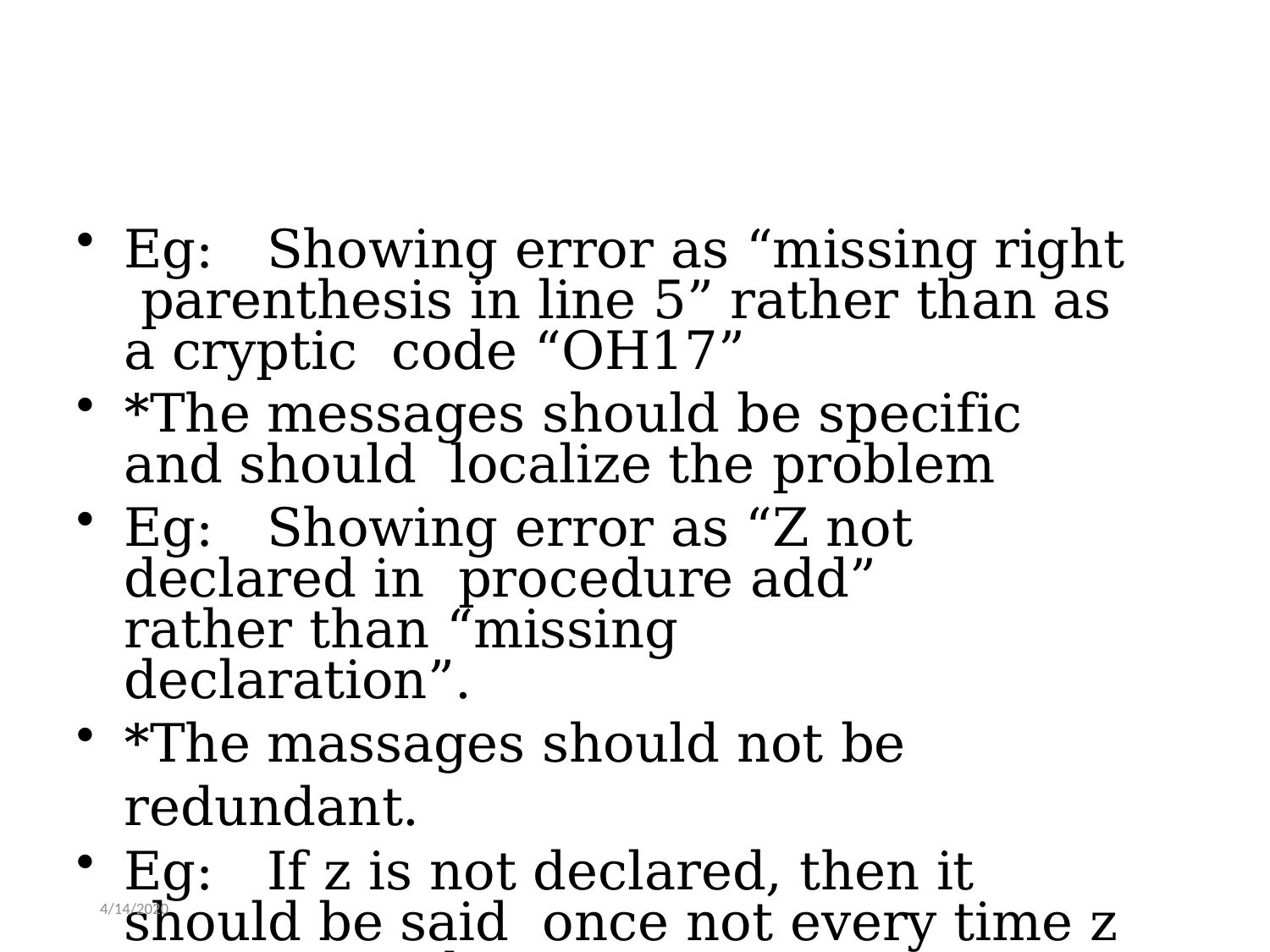

Eg:	Showing error as “missing right  parenthesis in line 5” rather than as a cryptic  code “OH17”
*The messages should be specific and should  localize the problem
Eg:	Showing error as “Z not declared in  procedure add” rather than “missing
declaration”.
*The massages should not be redundant.
Eg:	If z is not declared, then it should be said  once not every time z appears in the program.
4/14/2020